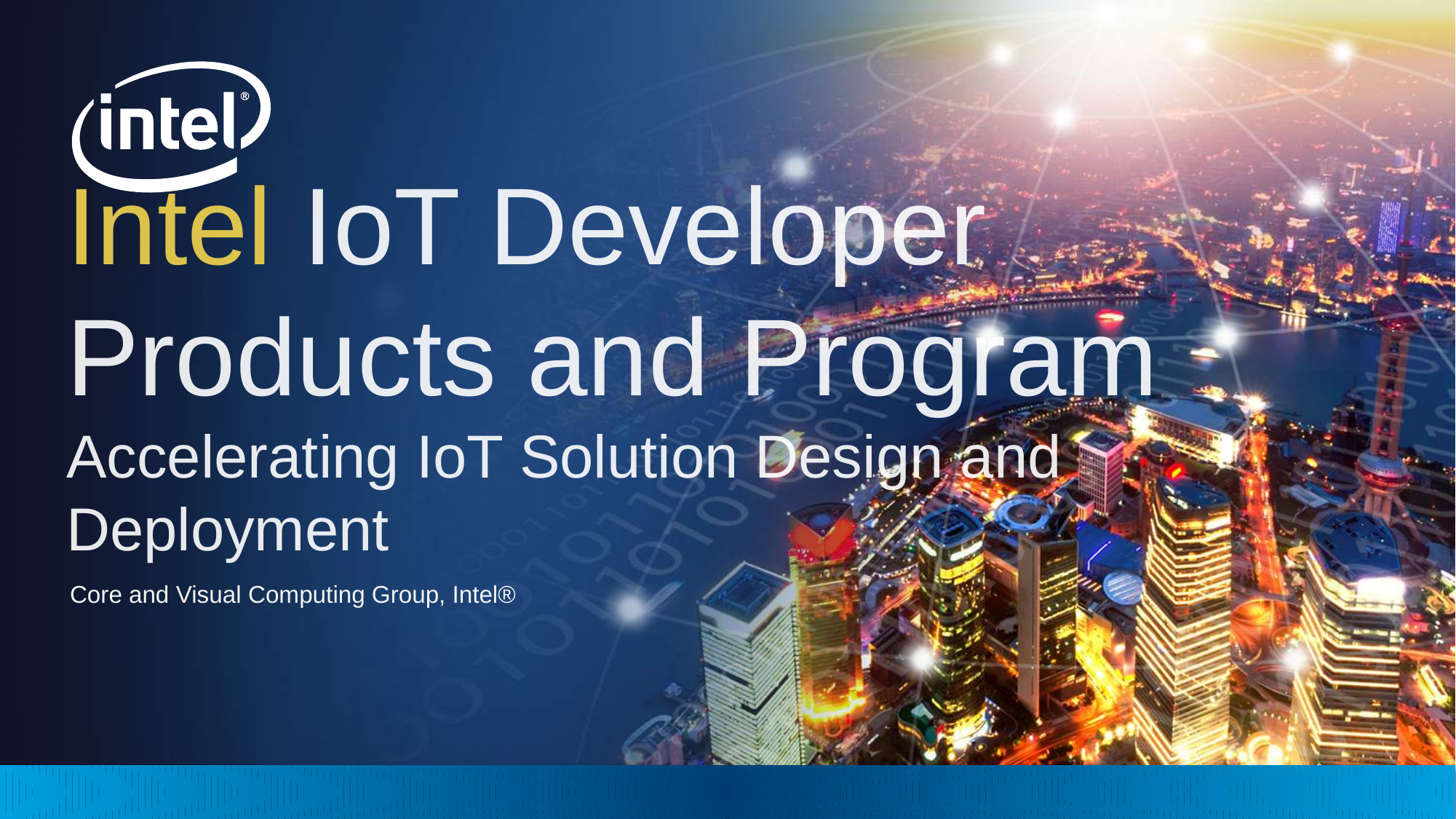

# Intel IoT Developer Products and Program Accelerating IoT Solution Design and Deployment

Core and Visual Computing Group, Intel®